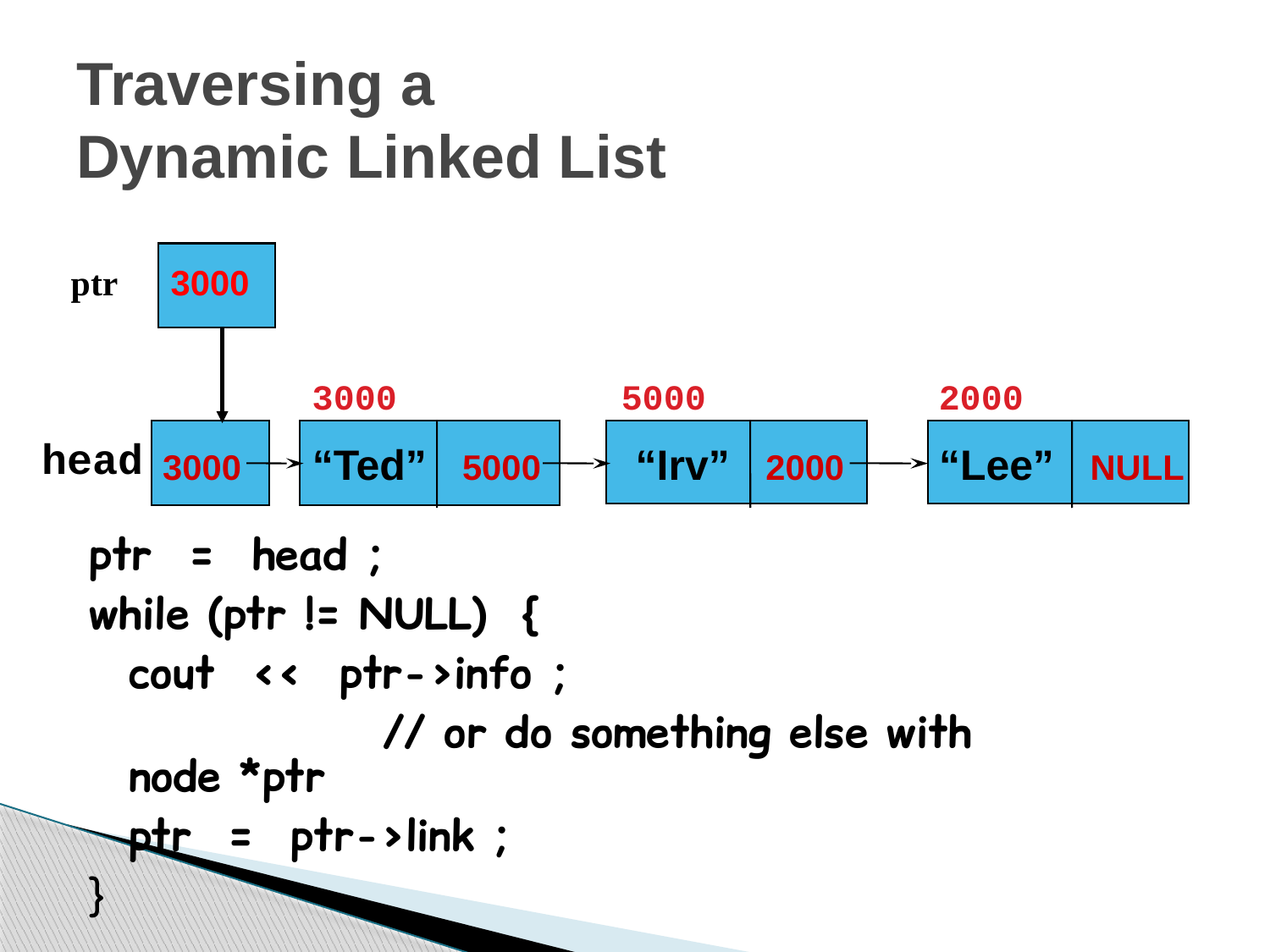

# Traversing a Dynamic Linked List

   ptr      3000

3000           5000           2000

head
3000      “Ted”   5000        “Irv”   2000        “Lee”   NULL

ptr  =  head ;
while (ptr != NULL)  {
	cout  <<  ptr->info ;
			// or do something else with node *ptr
	ptr  =  ptr->link ;
}